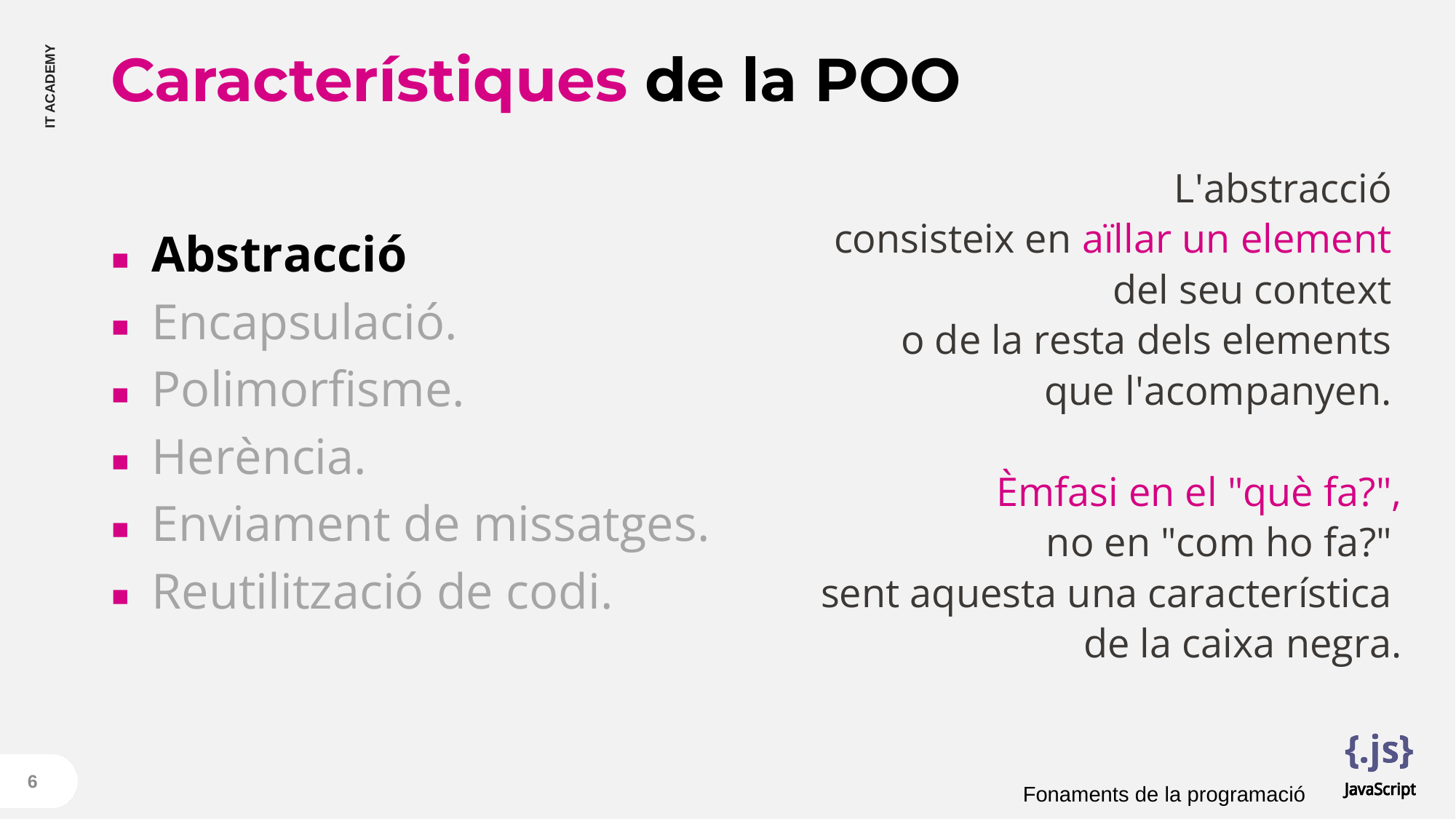

# Característiques de la POO
L'abstracció
consisteix en aïllar un element
del seu context
o de la resta dels elements
que l'acompanyen.

Èmfasi en el "què fa?",
no en "com ho fa?"
sent aquesta una característica
de la caixa negra.
Abstracció
Encapsulació.
Polimorfisme.
Herència.
Enviament de missatges.
Reutilització de codi.
6